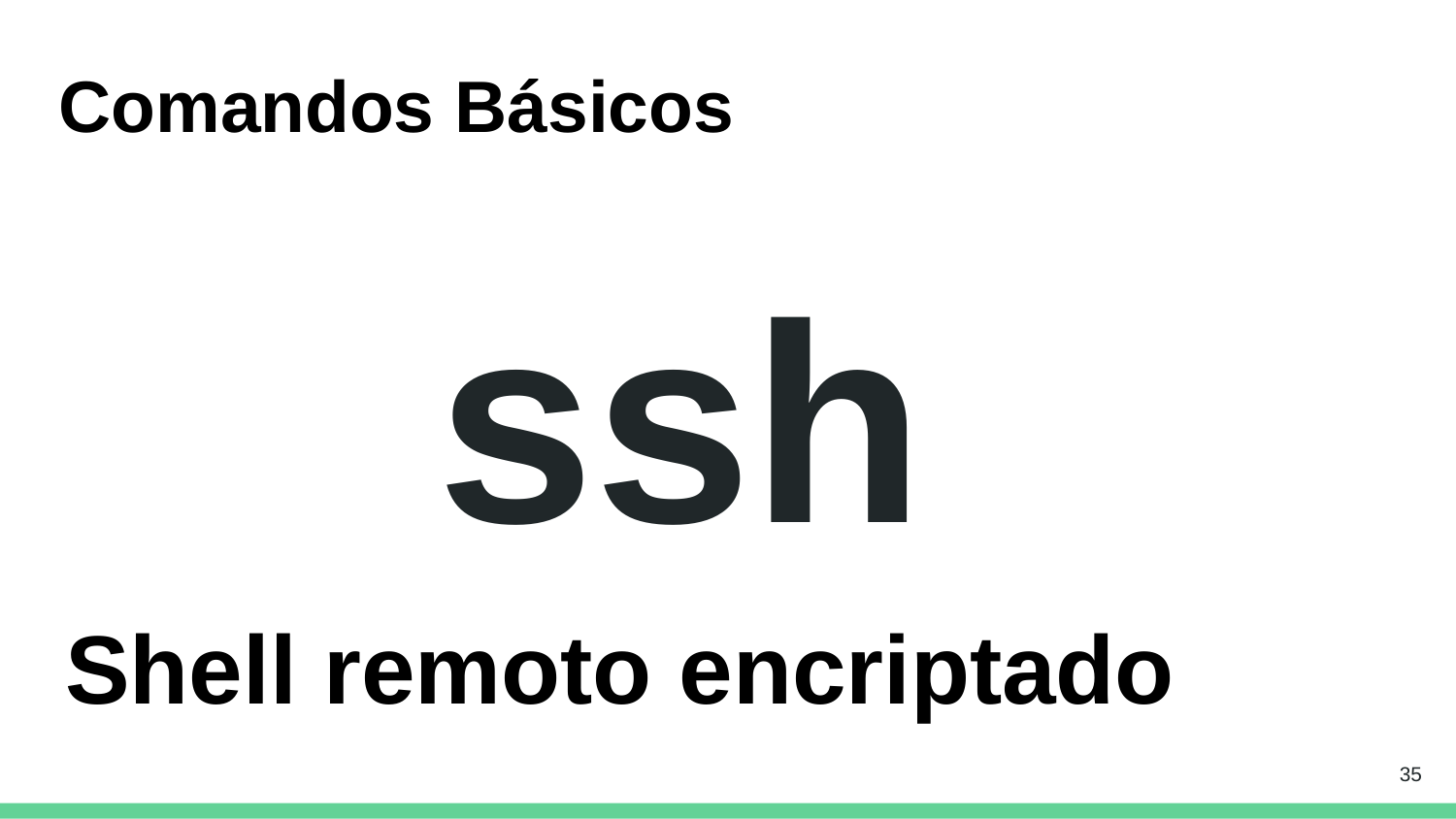

Comandos Básicos
# ssh
Shell remoto encriptado
35